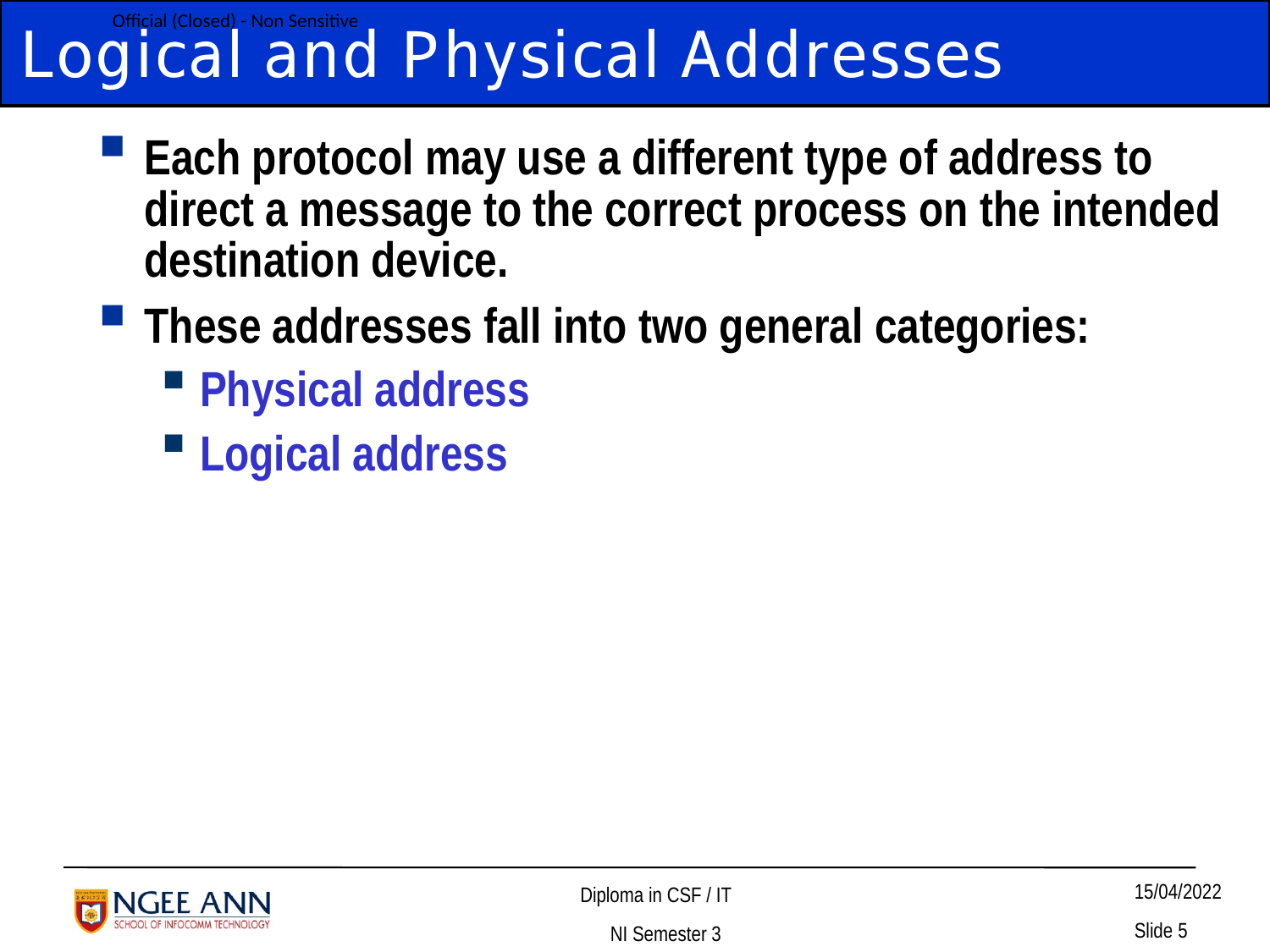

Logical and Physical Addresses
Each protocol may use a different type of address to direct a message to the correct process on the intended destination device.
These addresses fall into two general categories:
Physical address
Logical address